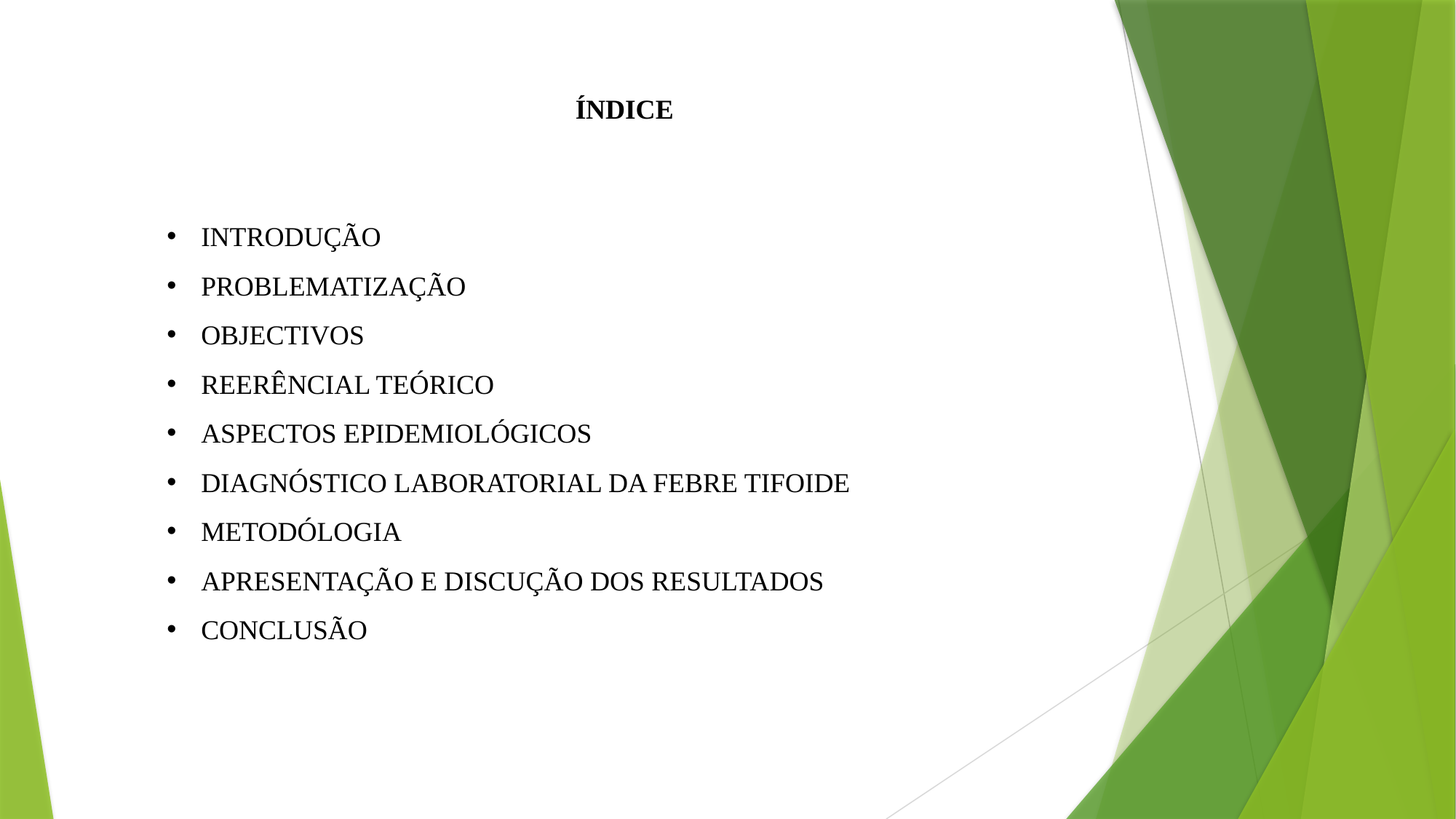

ÍNDICE
INTRODUÇÃO
PROBLEMATIZAÇÃO
OBJECTIVOS
REERÊNCIAL TEÓRICO
ASPECTOS EPIDEMIOLÓGICOS
DIAGNÓSTICO LABORATORIAL DA FEBRE TIFOIDE
METODÓLOGIA
APRESENTAÇÃO E DISCUÇÃO DOS RESULTADOS
CONCLUSÃO